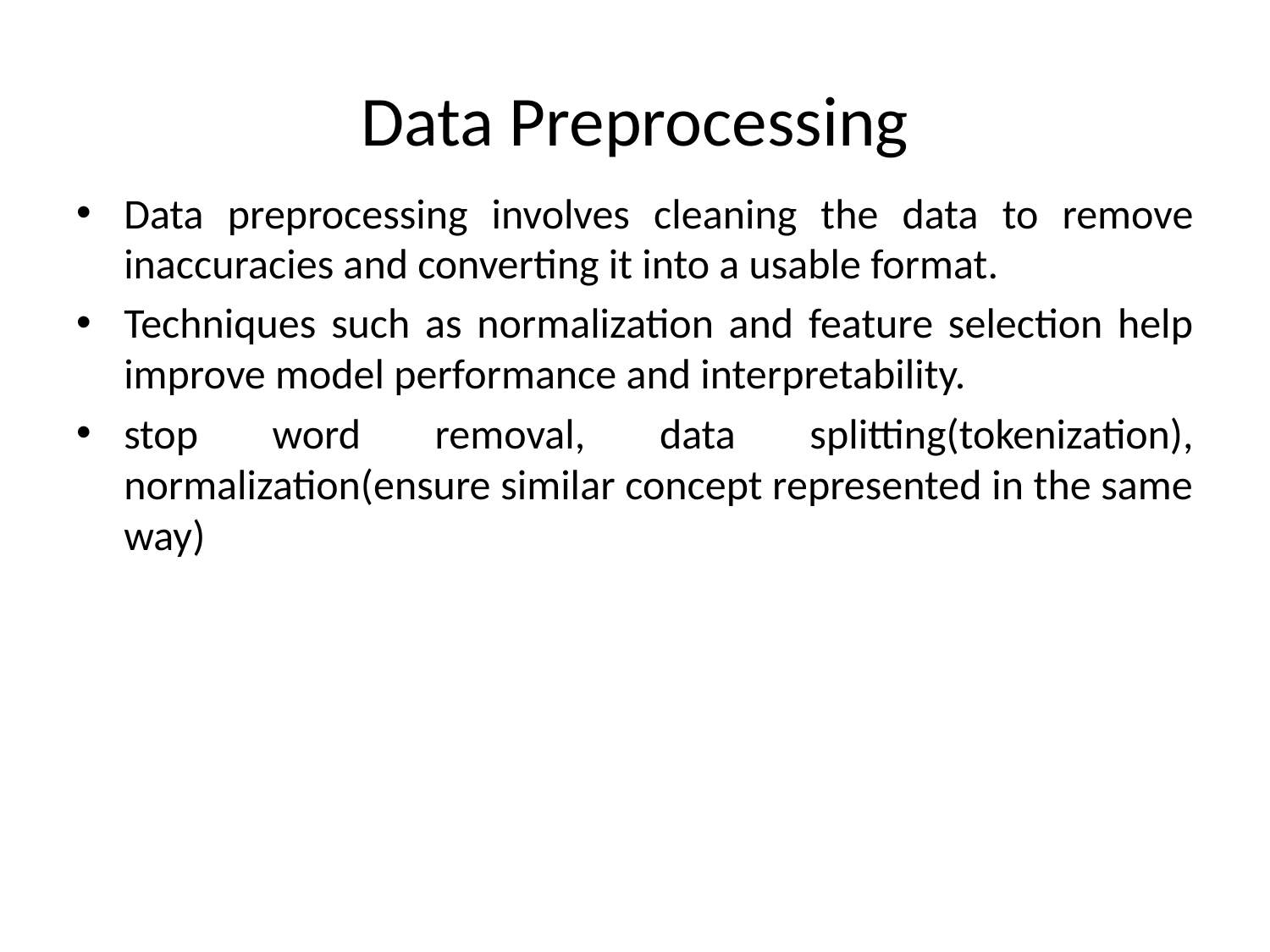

# Data Preprocessing
Data preprocessing involves cleaning the data to remove inaccuracies and converting it into a usable format.
Techniques such as normalization and feature selection help improve model performance and interpretability.
stop word removal, data splitting(tokenization), normalization(ensure similar concept represented in the same way)